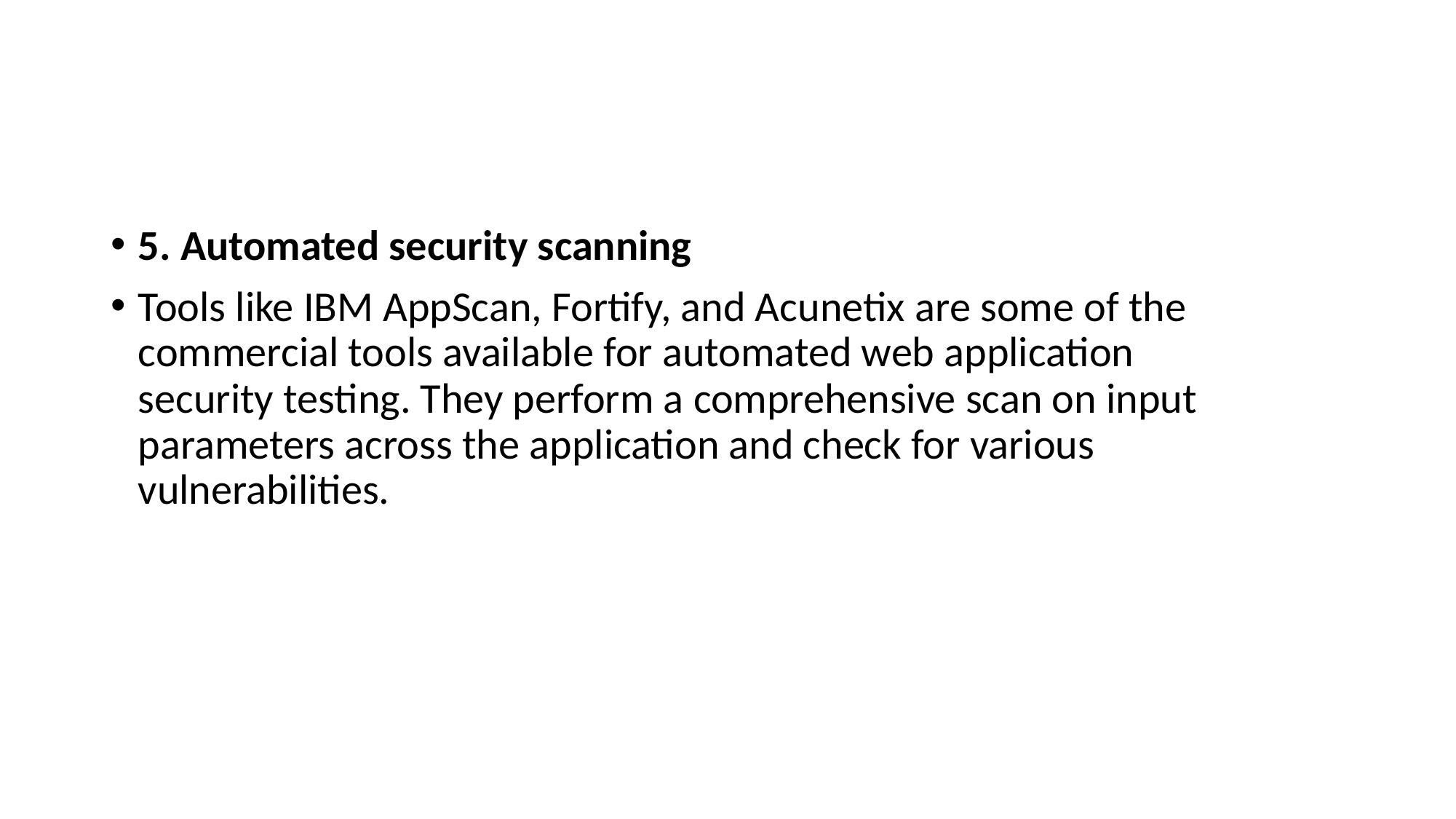

#
5. Automated security scanning
Tools like IBM AppScan, Fortify, and Acunetix are some of the commercial tools available for automated web application security testing. They perform a comprehensive scan on input parameters across the application and check for various vulnerabilities.